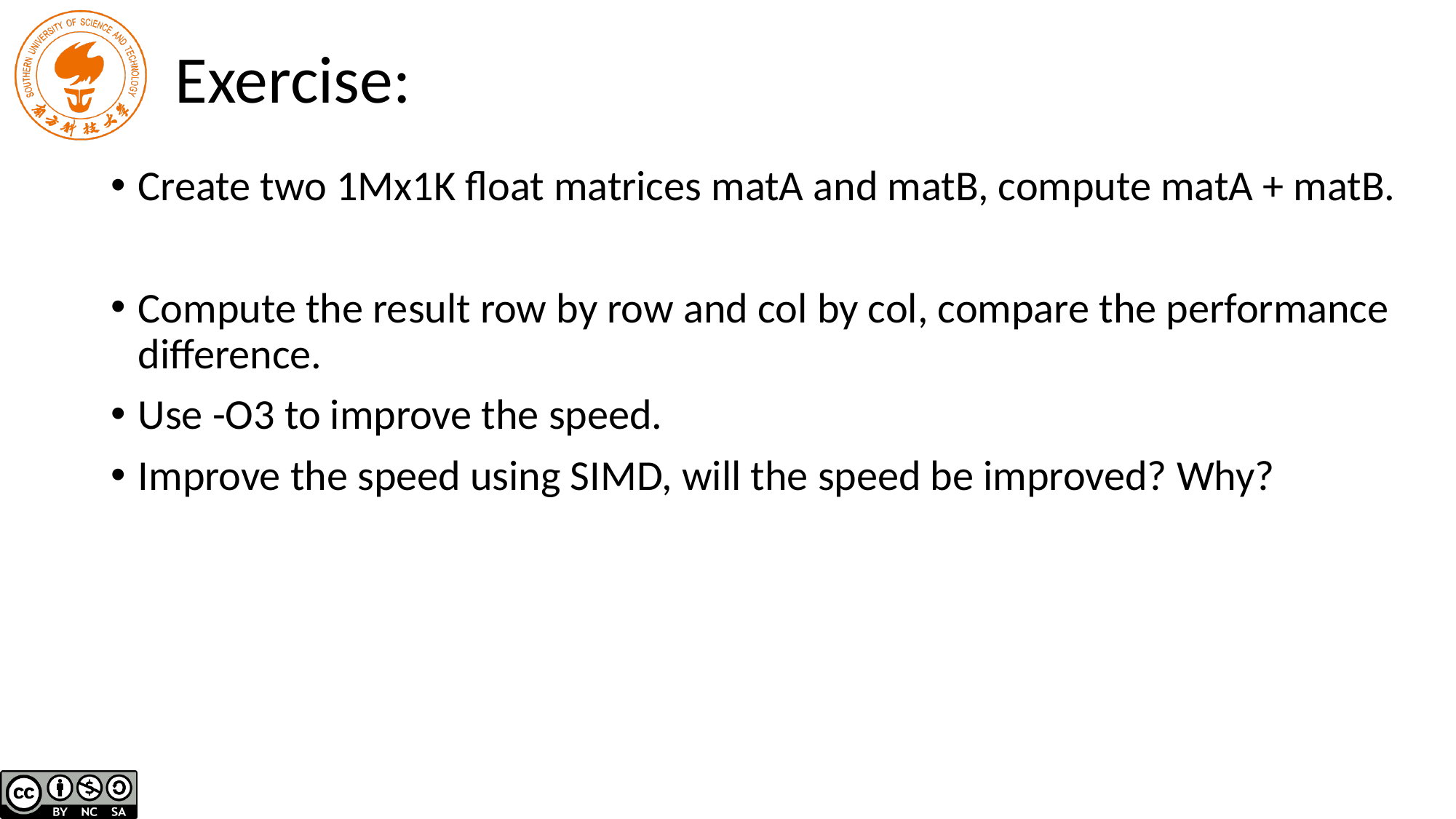

# Exercise:
Create two 1Mx1K float matrices matA and matB, compute matA + matB.

Compute the result row by row and col by col, compare the performance difference.
Use -O3 to improve the speed.
Improve the speed using SIMD, will the speed be improved? Why?